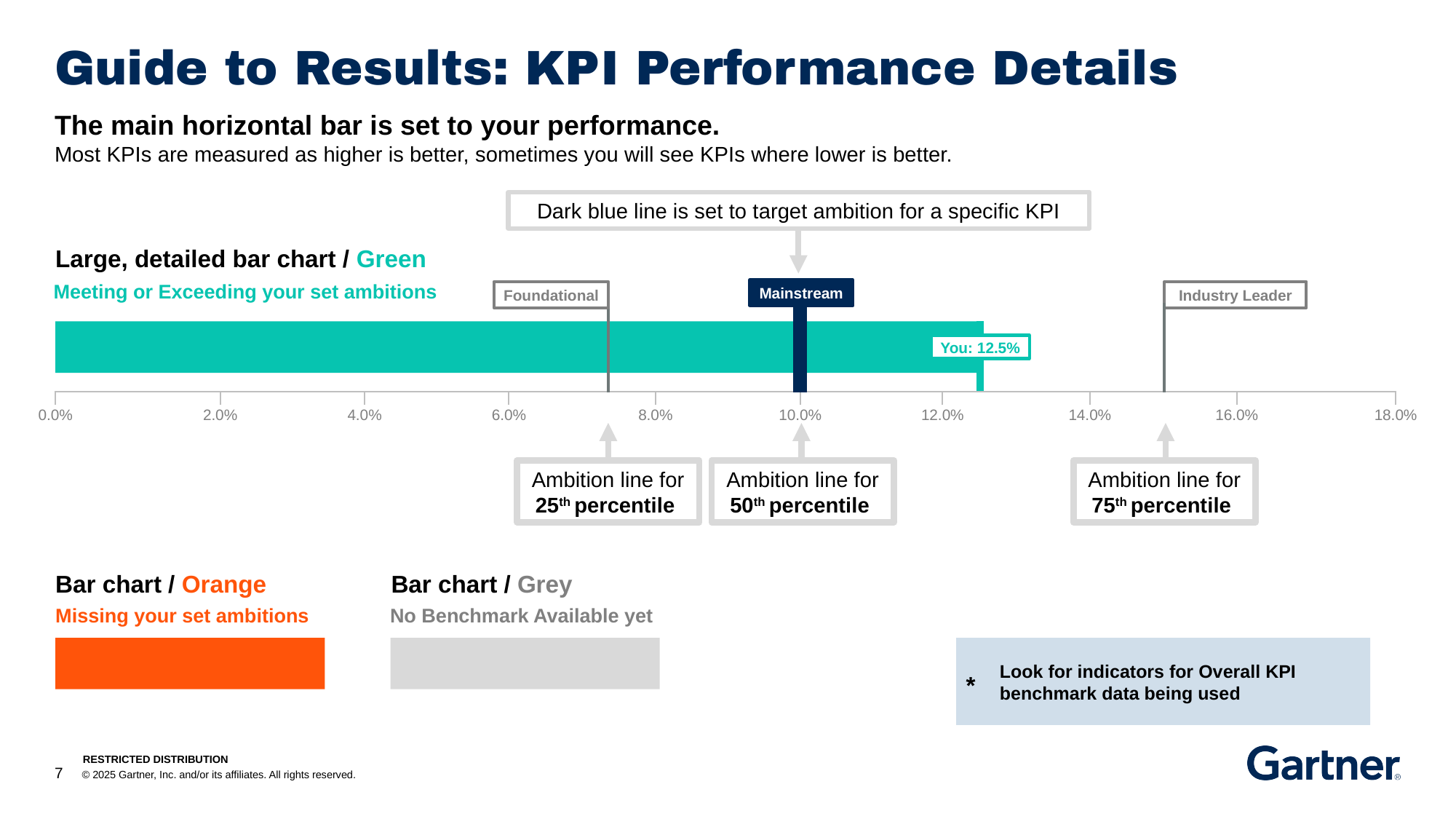

# Guide to Results: KPI Performance Details
The main horizontal bar is set to your performance.
Most KPIs are measured as higher is better, sometimes you will see KPIs where lower is better.
Dark blue line is set to target ambition for a specific KPI
Large, detailed bar chart / Green
Meeting or Exceeding your set ambitions
Mainstream
Industry Leader
Foundational

You: 12.5%
0.0%
2.0%
4.0%
6.0%
8.0%
10.0%
12.0%
14.0%
16.0%
18.0%

Ambition line for 50th percentile
Ambition line for 75th percentile
Ambition line for 25th percentile
Bar chart / Orange
Bar chart / Grey
Missing your set ambitions
No Benchmark Available yet
Look for indicators for Overall KPI benchmark data being used
*